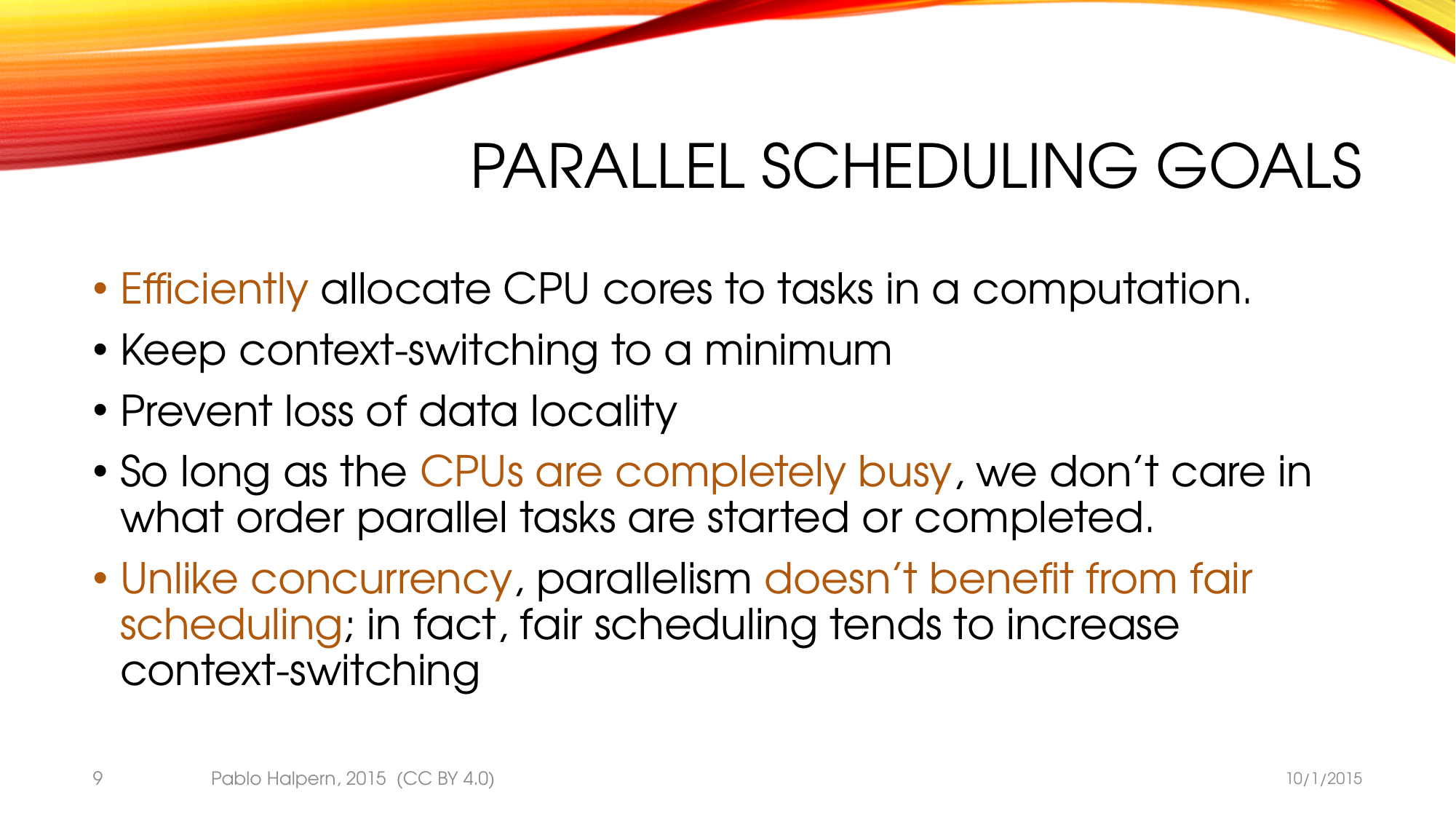

# Parallel Scheduling Goals
Efficiently allocate CPU cores to tasks in a computation.
Keep context-switching to a minimum
Prevent loss of data locality
So long as the CPUs are completely busy, we don’t care in what order parallel tasks are started or completed.
Unlike concurrency, parallelism doesn’t benefit from fair scheduling; in fact, fair scheduling tends to increase context-switching
9
Pablo Halpern, 2015  (CC BY 4.0)
10/1/2015